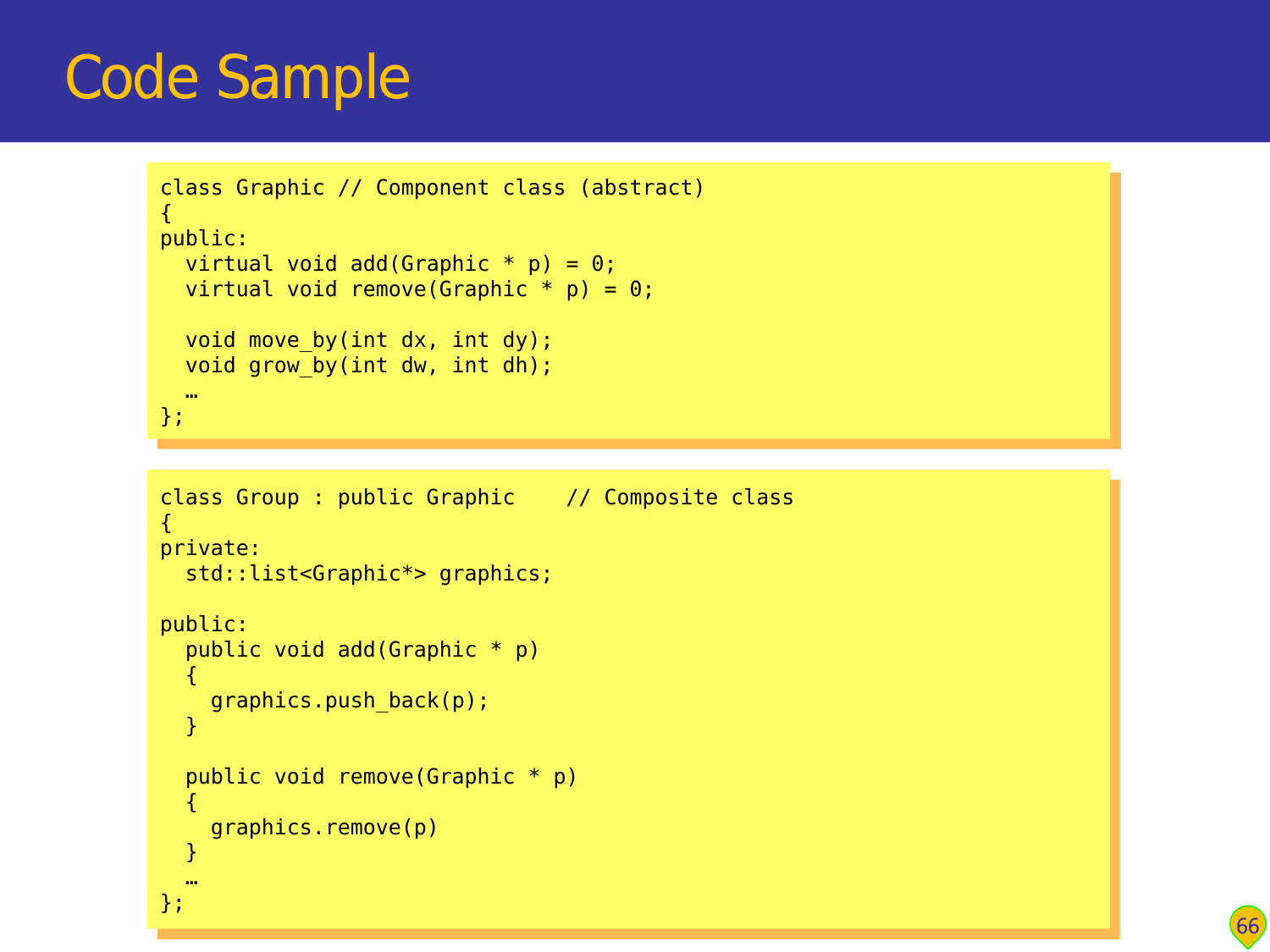

# Code Sample
class Graphic // Component class (abstract)
{
public:
  virtual void add(Graphic * p) = 0;
  virtual void remove(Graphic * p) = 0;

  void move_by(int dx, int dy);
  void grow_by(int dw, int dh);
  …
};
class Group : public Graphic    // Composite class
{
private:
  std::list<Graphic*> graphics;

public:
  public void add(Graphic * p)
  {
    graphics.push_back(p);
  }

  public void remove(Graphic * p)
  {
    graphics.remove(p)
  }
  …
};
66